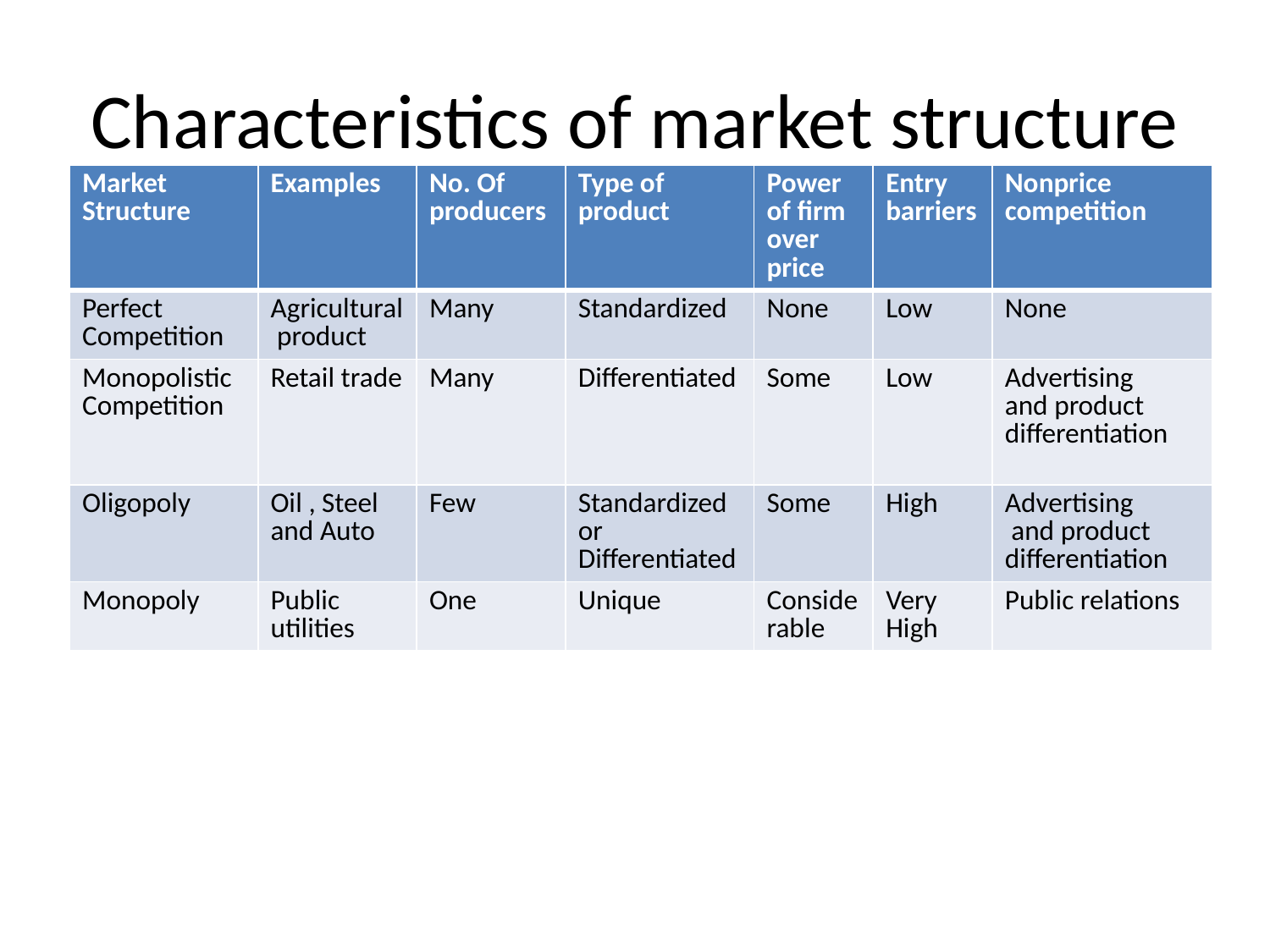

# Characteristics of market structure
| Market Structure | Examples | No. Of producers | Type of product | Power of firm over price | Entry barriers | Nonprice competition |
| --- | --- | --- | --- | --- | --- | --- |
| Perfect Competition | Agricultural product | Many | Standardized | None | Low | None |
| Monopolistic Competition | Retail trade | Many | Differentiated | Some | Low | Advertising and product differentiation |
| Oligopoly | Oil , Steel and Auto | Few | Standardized or Differentiated | Some | High | Advertising and product differentiation |
| Monopoly | Public utilities | One | Unique | Considerable | Very High | Public relations |